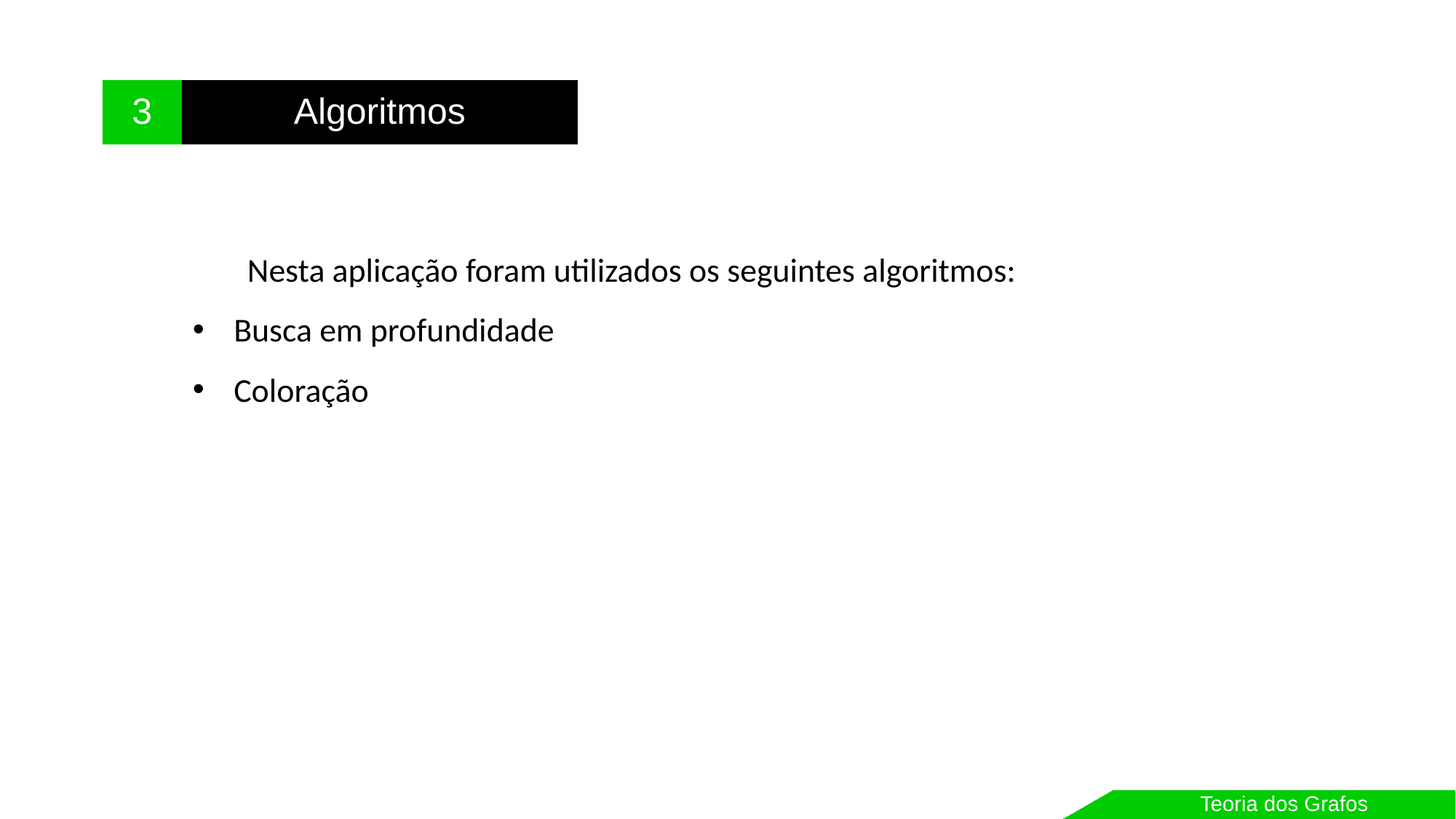

3
Algoritmos
Nesta aplicação foram utilizados os seguintes algoritmos:
Busca em profundidade
Coloração

Teoria dos Grafos